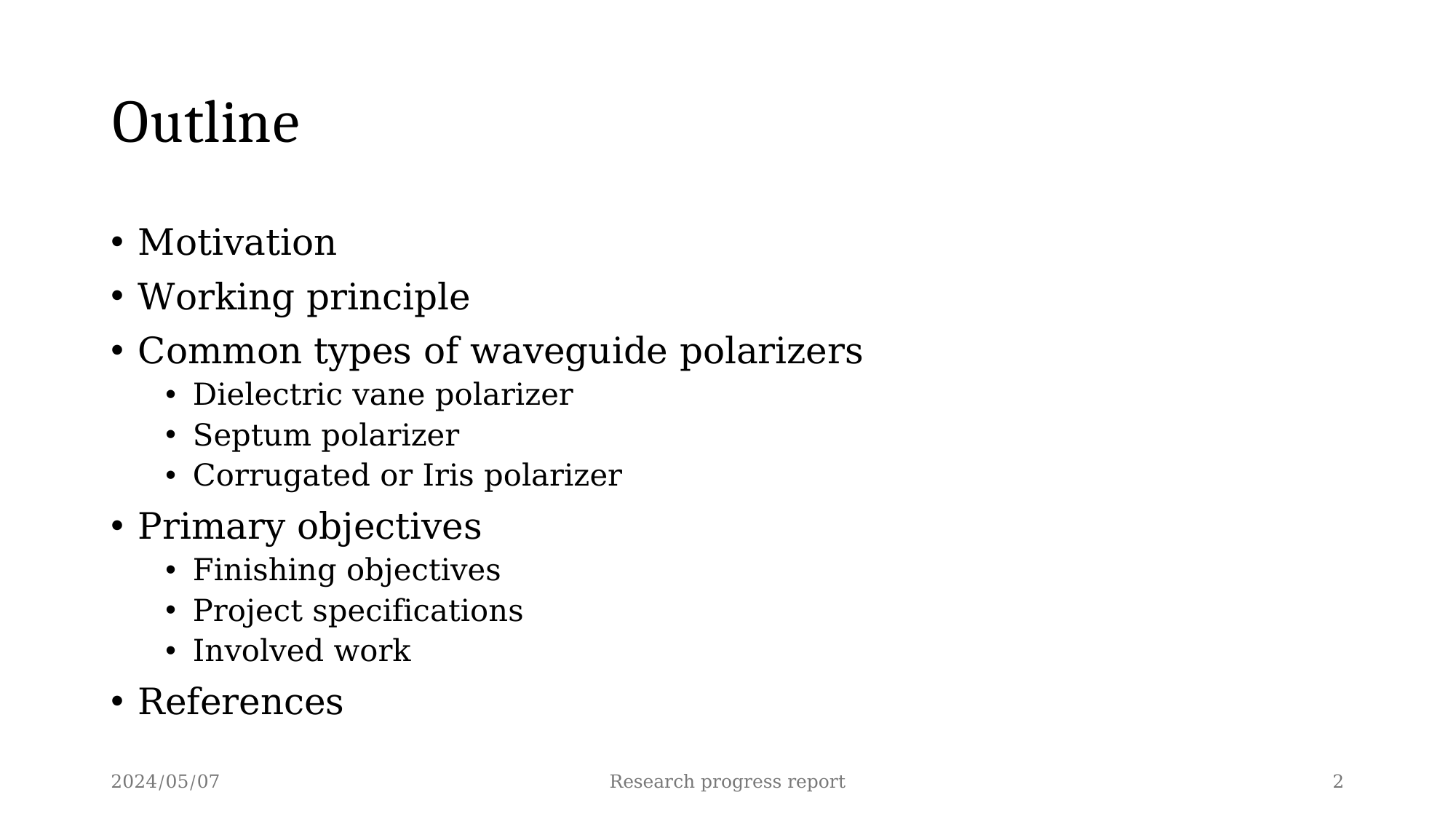

# Outline
Motivation
Working principle
Common types of waveguide polarizers
Dielectric vane polarizer
Septum polarizer
Corrugated or Iris polarizer
Primary objectives
Finishing objectives
Project specifications
Involved work
References
2024/05/07
Research progress report
2